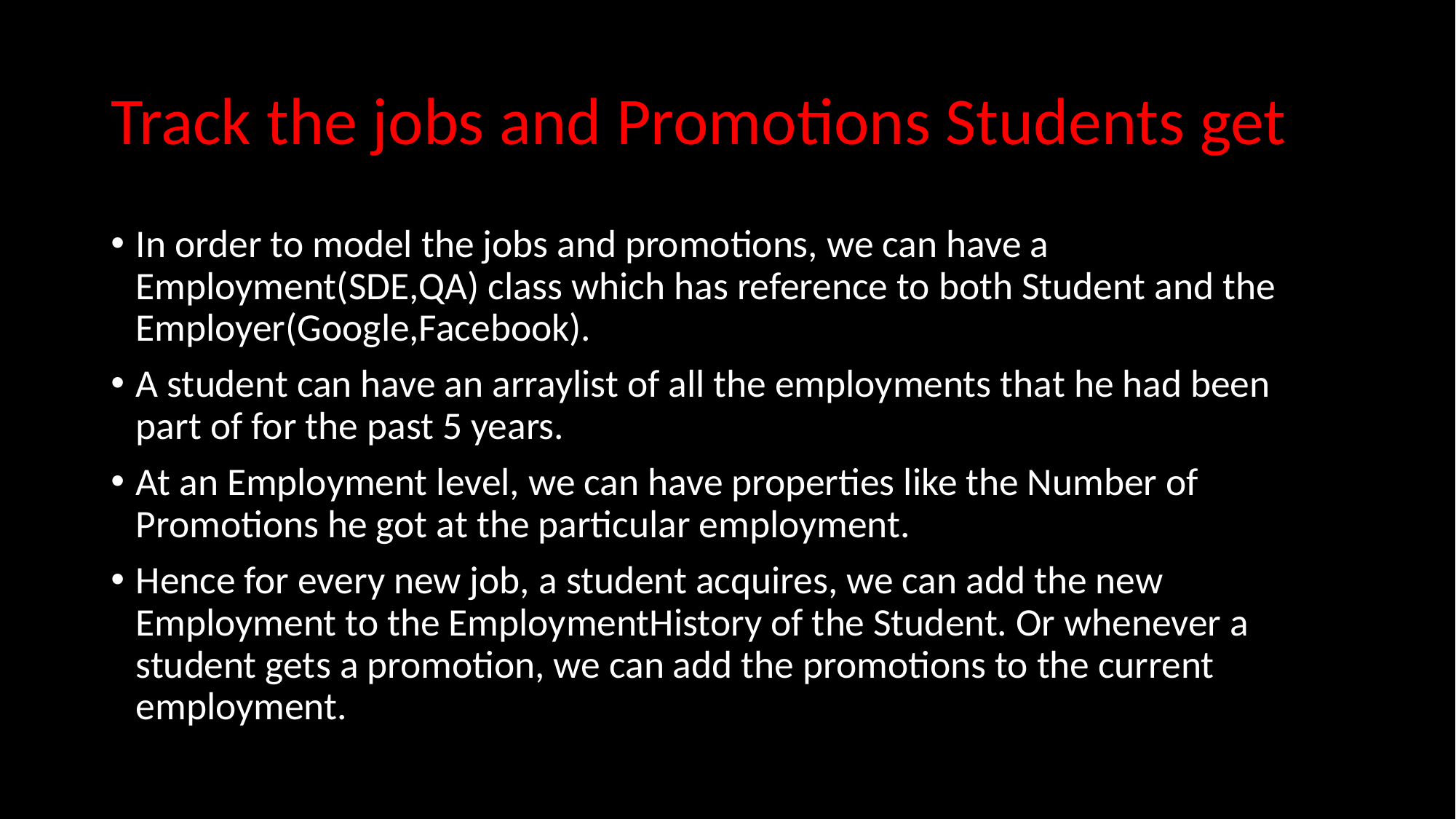

# Track the jobs and Promotions Students get
In order to model the jobs and promotions, we can have a Employment(SDE,QA) class which has reference to both Student and the Employer(Google,Facebook).
A student can have an arraylist of all the employments that he had been part of for the past 5 years.
At an Employment level, we can have properties like the Number of Promotions he got at the particular employment.
Hence for every new job, a student acquires, we can add the new Employment to the EmploymentHistory of the Student. Or whenever a student gets a promotion, we can add the promotions to the current employment.